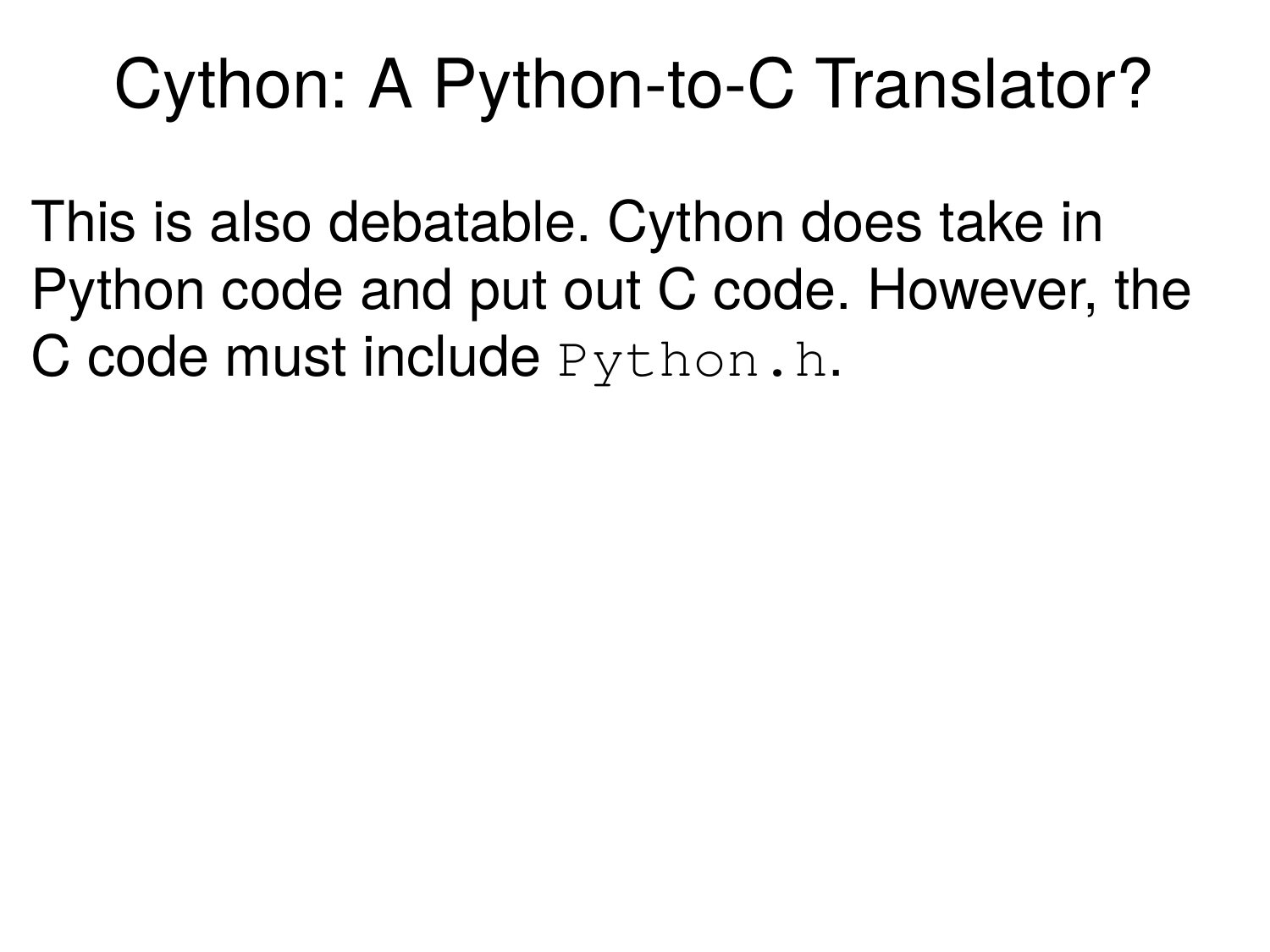

# Cython: A Python-to-C Translator?
This is also debatable. Cython does take in Python code and put out C code. However, the C code must include Python.h.